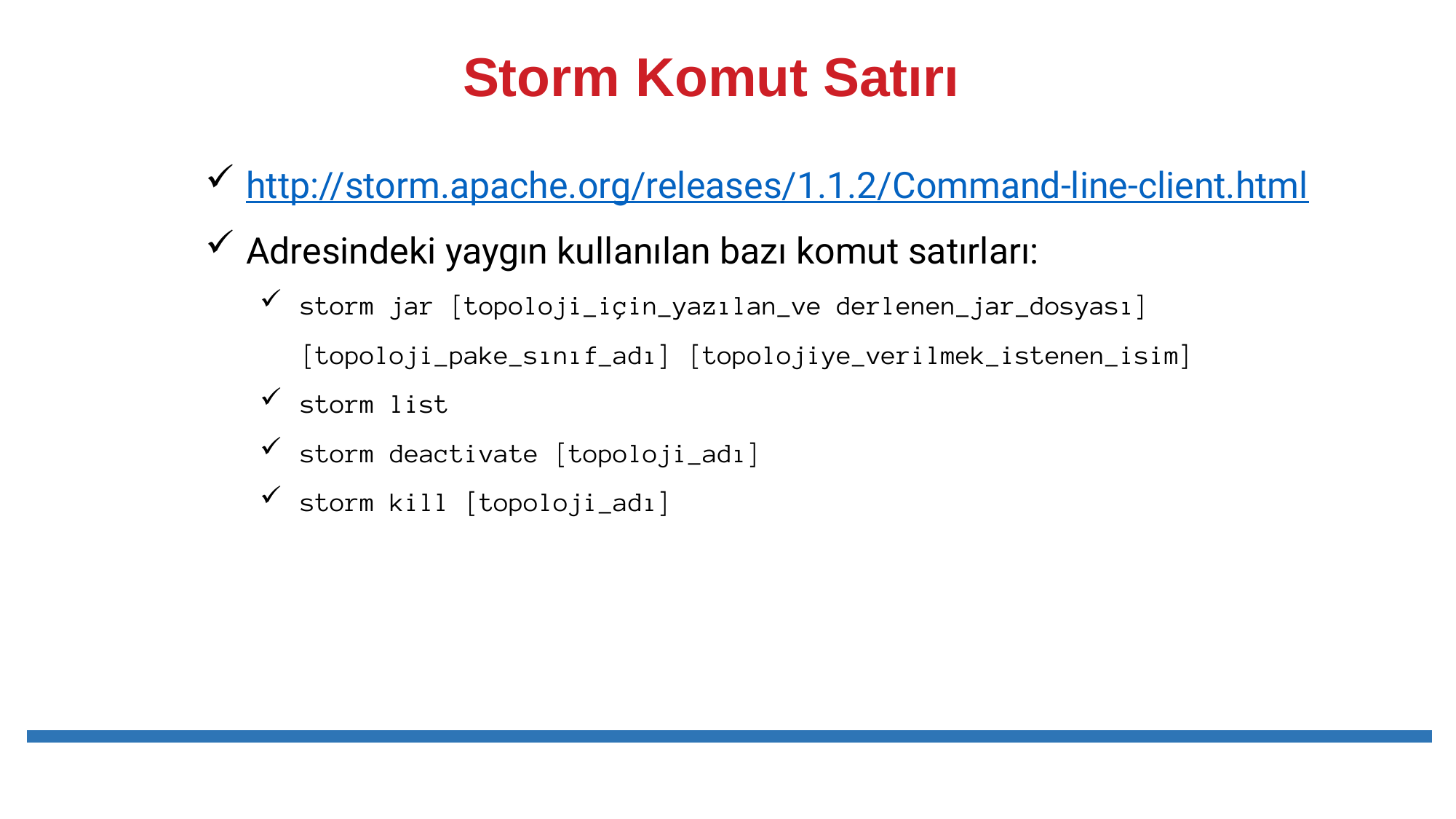

# Storm Komut Satırı

http://storm.apache.org/releases/1.1.2/Command-line-client.html
Adresindeki yaygın kullanılan bazı komut satırları:
storm jar [topoloji_için_yazılan_ve derlenen_jar_dosyası] [topoloji_pake_sınıf_adı] [topolojiye_verilmek_istenen_isim]
storm list
storm deactivate [topoloji_adı]
storm kill [topoloji_adı]